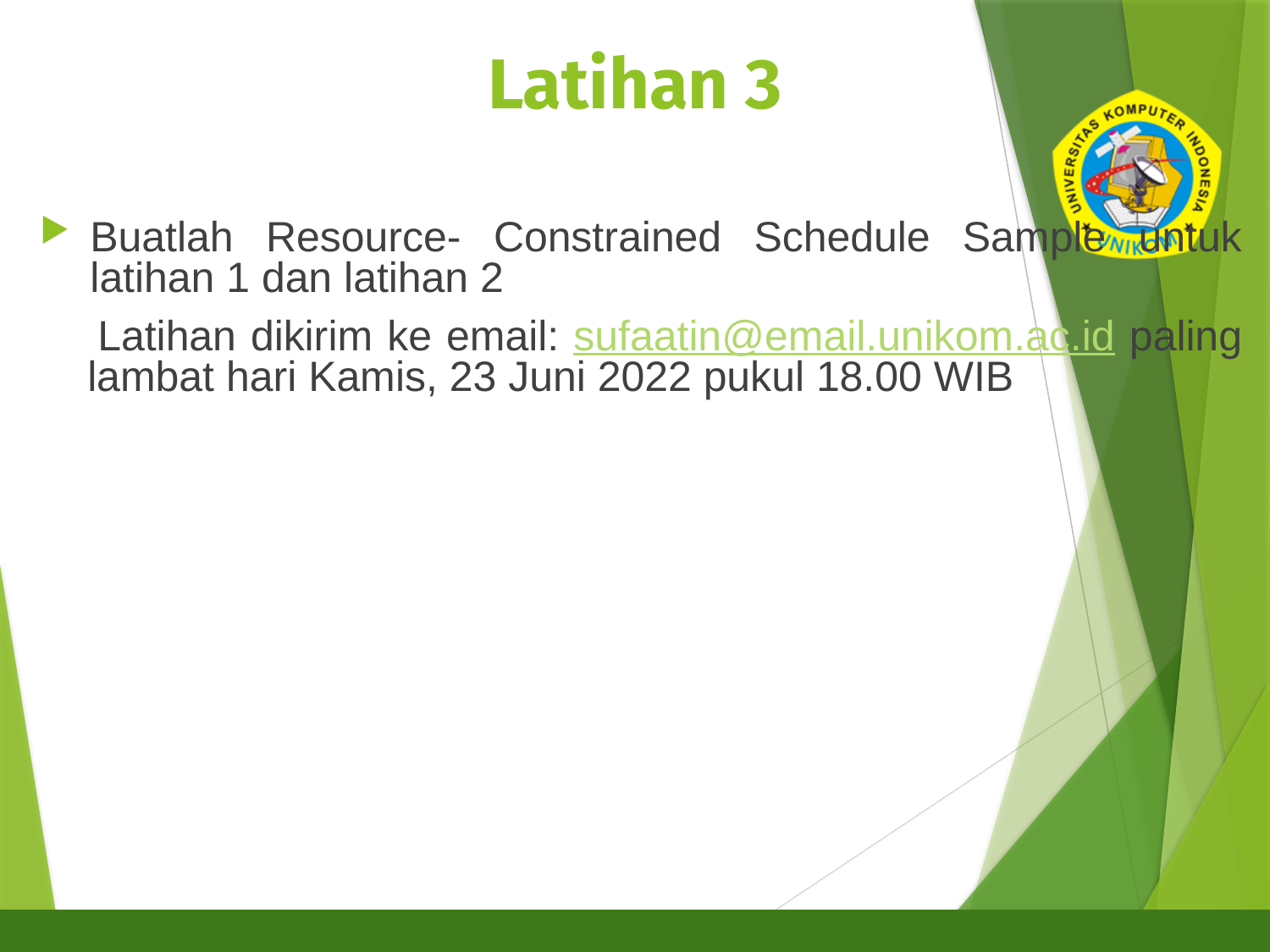

# Latihan 3
26
Buatlah Resource- Constrained Schedule Sample untuk latihan 1 dan latihan 2
    Latihan dikirim ke email: sufaatin@email.unikom.ac.id paling lambat hari Kamis, 23 Juni 2022 pukul 18.00 WIB